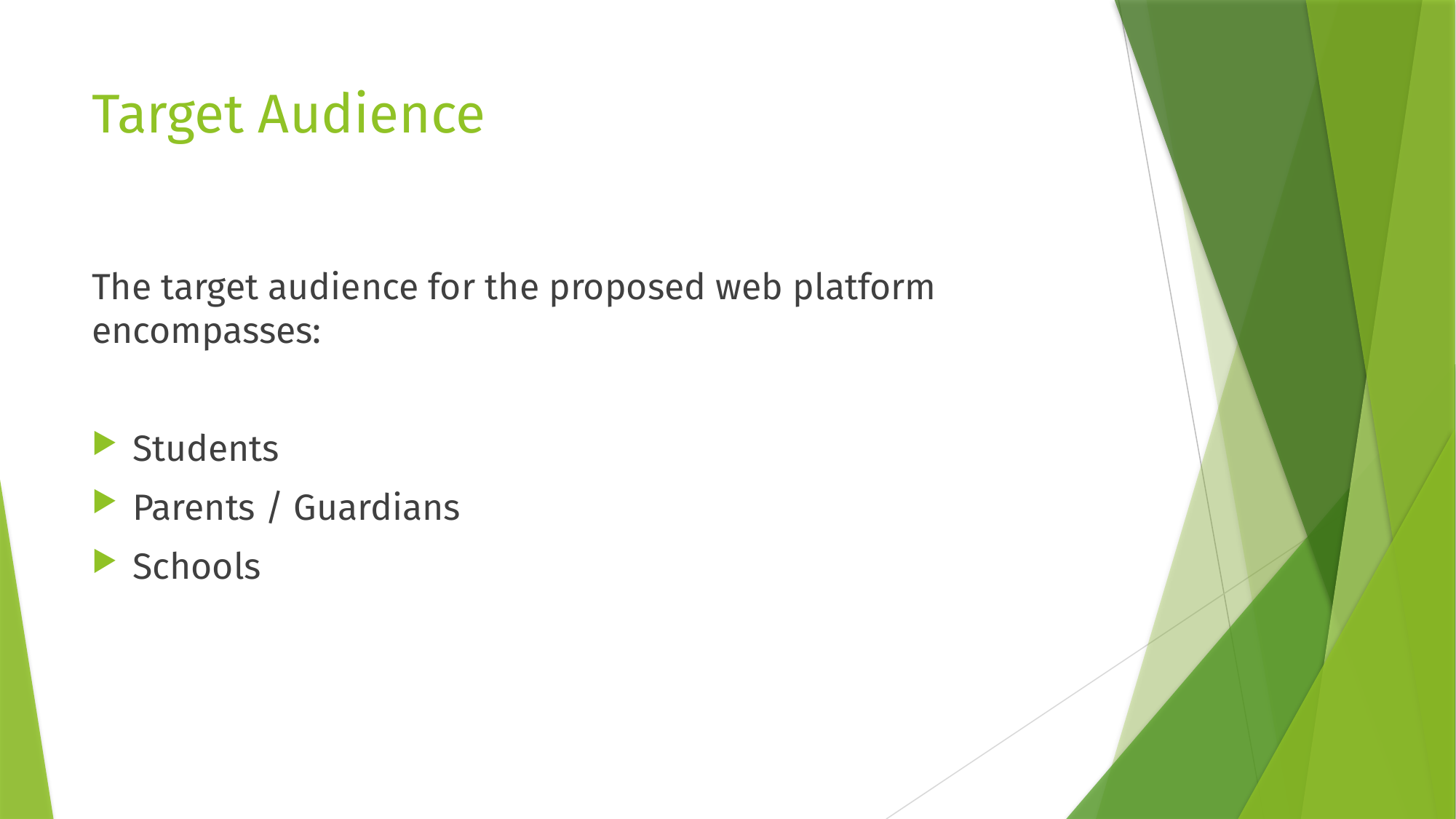

# Target Audience
The target audience for the proposed web platform encompasses:

Students
Parents / Guardians
Schools